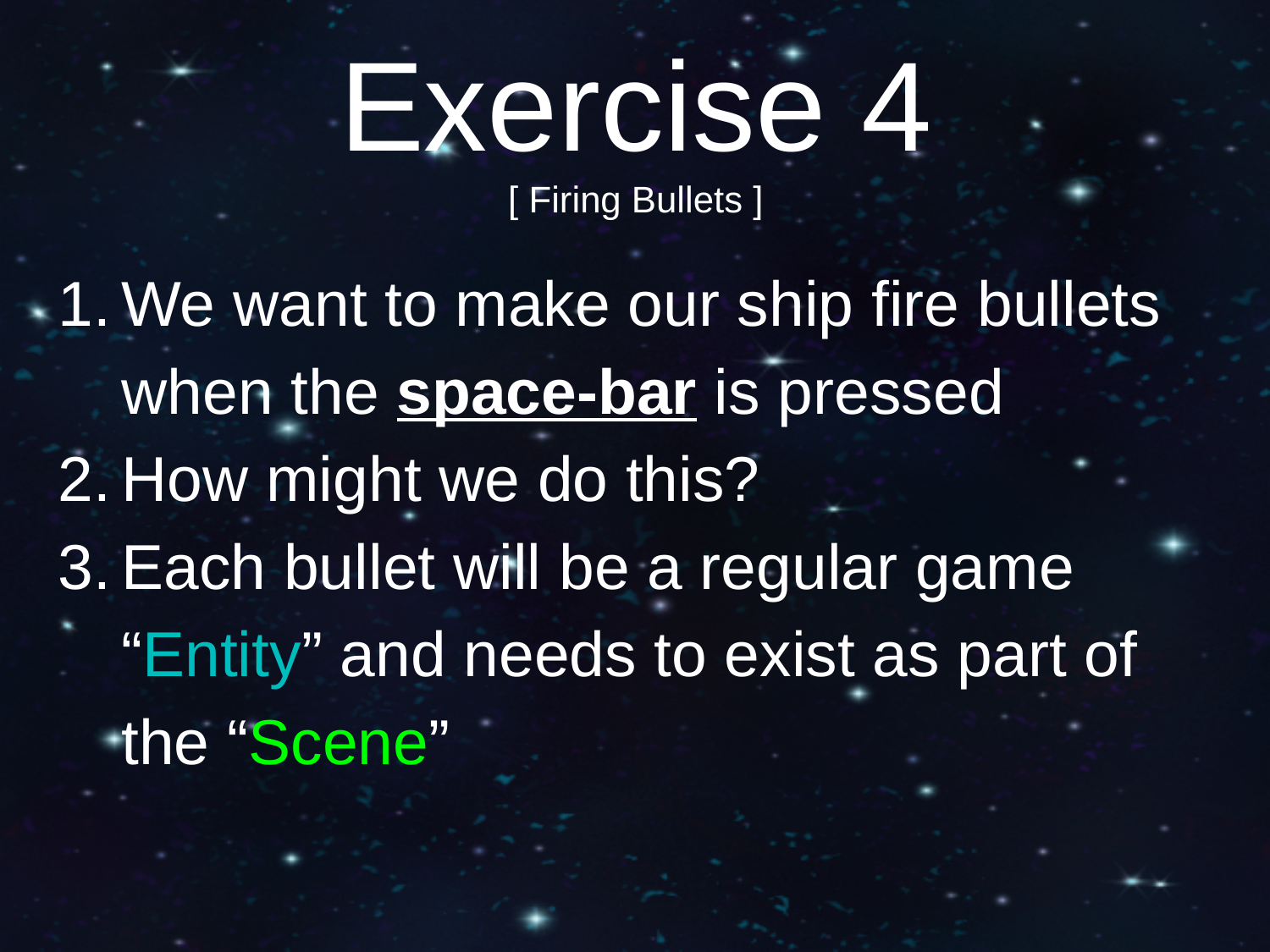

Exercise 4
[ Firing Bullets ]
We want to make our ship fire bullets when the space-bar is pressed
How might we do this?
Each bullet will be a regular game “Entity” and needs to exist as part of the “Scene”